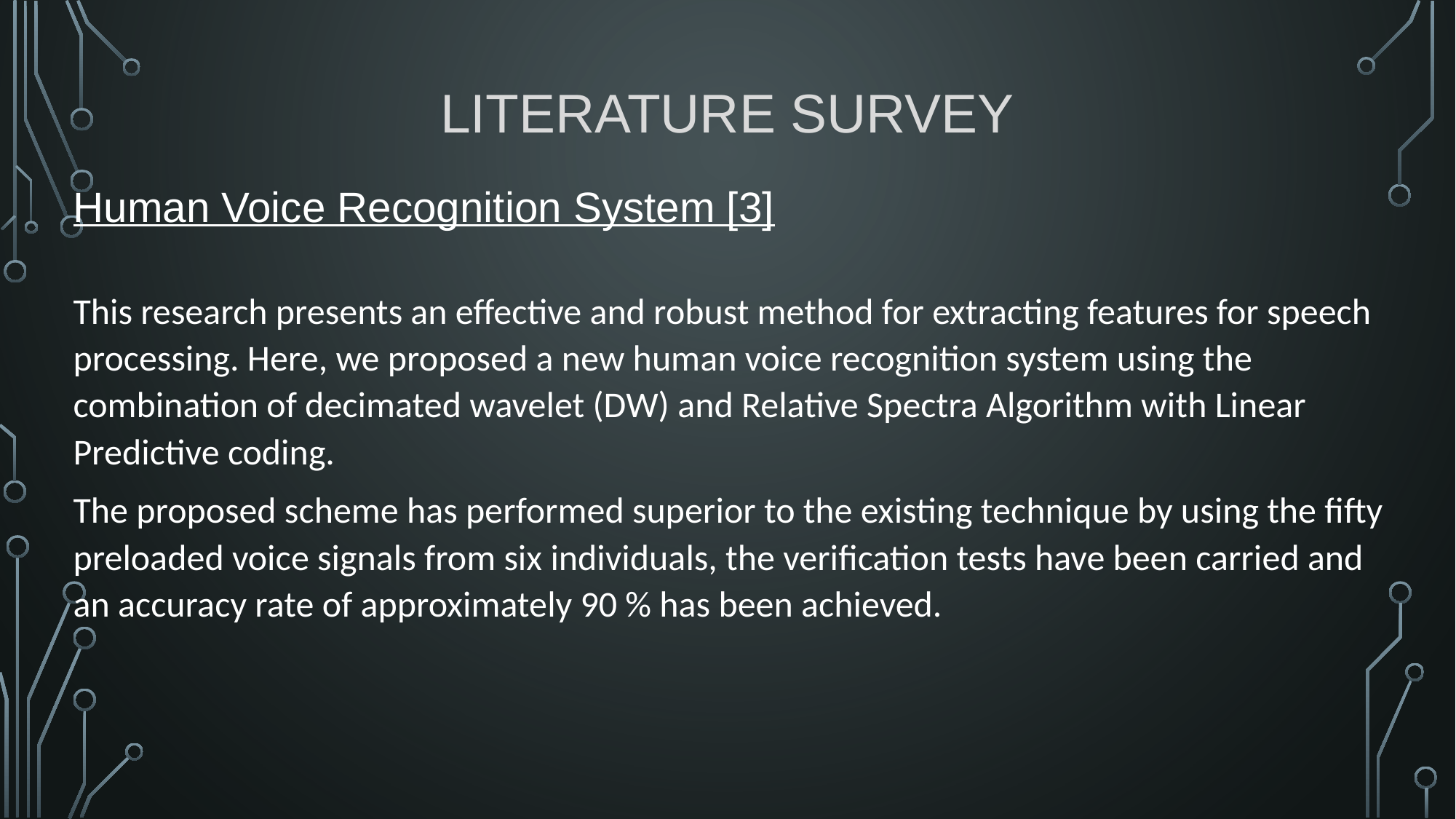

# Literature Survey
Human Voice Recognition System [3]
This research presents an effective and robust method for extracting features for speech processing. Here, we proposed a new human voice recognition system using the combination of decimated wavelet (DW) and Relative Spectra Algorithm with Linear Predictive coding.
The proposed scheme has performed superior to the existing technique by using the fifty preloaded voice signals from six individuals, the verification tests have been carried and an accuracy rate of approximately 90 % has been achieved.